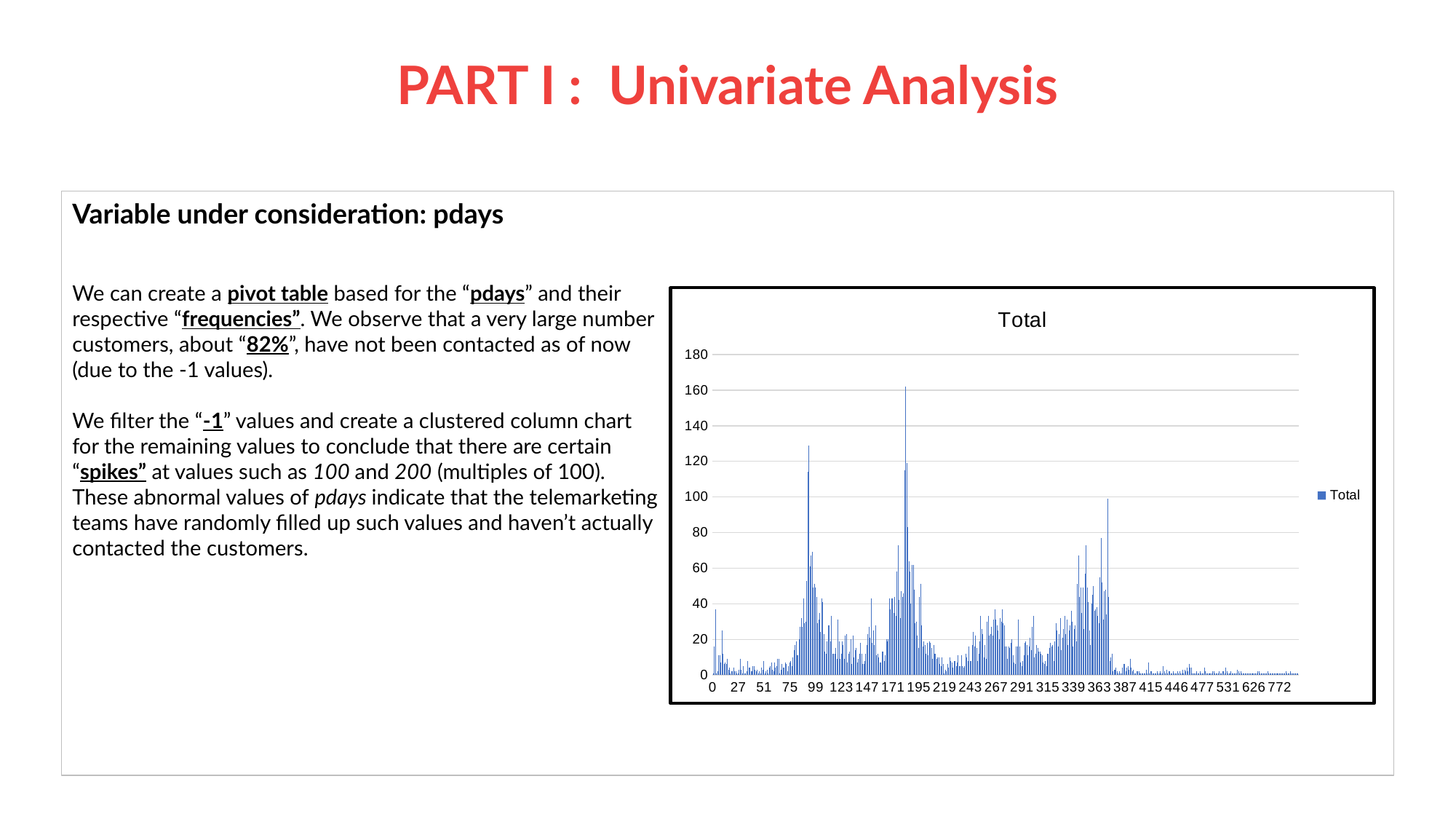

# PART I :  Univariate Analysis
Variable under consideration: pdays

We can create a pivot table based for the “pdays” and their
respective “frequencies”. We observe that a very large number
customers, about “82%”, have not been contacted as of now
(due to the -1 values).

We filter the “-1” values and create a clustered column chart
for the remaining values to conclude that there are certain
“spikes” at values such as 100 and 200 (multiples of 100).
These abnormal values of pdays indicate that the telemarketing
teams have randomly filled up such values and haven’t actually
contacted the customers.

### Chart:

| Category | Total |
|---|---|
| 0 | 1.0 |
| 1 | 16.0 |
| 2 | 37.0 |
| 3 | 1.0 |
| 4 | 2.0 |
| 5 | 11.0 |
| 6 | 11.0 |
| 7 | 7.0 |
| 8 | 25.0 |
| 9 | 12.0 |
| 10 | 6.0 |
| 12 | 7.0 |
| 13 | 6.0 |
| 14 | 9.0 |
| 15 | 3.0 |
| 17 | 4.0 |
| 18 | 1.0 |
| 19 | 2.0 |
| 20 | 2.0 |
| 21 | 4.0 |
| 22 | 2.0 |
| 24 | 2.0 |
| 25 | 1.0 |
| 26 | 1.0 |
| 27 | 3.0 |
| 28 | 9.0 |
| 29 | 3.0 |
| 30 | 1.0 |
| 31 | 5.0 |
| 32 | 1.0 |
| 33 | 1.0 |
| 34 | 2.0 |
| 35 | 8.0 |
| 36 | 4.0 |
| 37 | 4.0 |
| 38 | 2.0 |
| 39 | 2.0 |
| 40 | 5.0 |
| 41 | 5.0 |
| 42 | 3.0 |
| 43 | 2.0 |
| 44 | 3.0 |
| 45 | 1.0 |
| 46 | 2.0 |
| 47 | 1.0 |
| 48 | 4.0 |
| 49 | 3.0 |
| 50 | 8.0 |
| 51 | 1.0 |
| 52 | 2.0 |
| 53 | 3.0 |
| 54 | 1.0 |
| 55 | 4.0 |
| 56 | 5.0 |
| 57 | 7.0 |
| 58 | 3.0 |
| 59 | 2.0 |
| 60 | 7.0 |
| 61 | 4.0 |
| 62 | 5.0 |
| 63 | 9.0 |
| 64 | 9.0 |
| 65 | 1.0 |
| 66 | 3.0 |
| 67 | 6.0 |
| 68 | 4.0 |
| 69 | 4.0 |
| 70 | 7.0 |
| 71 | 6.0 |
| 72 | 2.0 |
| 73 | 5.0 |
| 74 | 7.0 |
| 75 | 8.0 |
| 76 | 5.0 |
| 77 | 10.0 |
| 78 | 14.0 |
| 79 | 17.0 |
| 80 | 19.0 |
| 81 | 11.0 |
| 82 | 11.0 |
| 83 | 20.0 |
| 84 | 27.0 |
| 85 | 32.0 |
| 86 | 27.0 |
| 87 | 43.0 |
| 88 | 29.0 |
| 89 | 30.0 |
| 90 | 53.0 |
| 91 | 114.0 |
| 92 | 129.0 |
| 93 | 61.0 |
| 94 | 67.0 |
| 95 | 69.0 |
| 96 | 49.0 |
| 97 | 51.0 |
| 98 | 49.0 |
| 99 | 44.0 |
| 100 | 29.0 |
| 101 | 31.0 |
| 102 | 35.0 |
| 103 | 24.0 |
| 104 | 43.0 |
| 105 | 41.0 |
| 106 | 23.0 |
| 107 | 13.0 |
| 108 | 12.0 |
| 109 | 19.0 |
| 110 | 28.0 |
| 111 | 28.0 |
| 112 | 19.0 |
| 113 | 33.0 |
| 114 | 12.0 |
| 115 | 12.0 |
| 116 | 12.0 |
| 117 | 15.0 |
| 118 | 9.0 |
| 119 | 31.0 |
| 120 | 19.0 |
| 121 | 9.0 |
| 122 | 12.0 |
| 123 | 19.0 |
| 124 | 17.0 |
| 125 | 9.0 |
| 126 | 22.0 |
| 127 | 23.0 |
| 128 | 7.0 |
| 129 | 12.0 |
| 130 | 13.0 |
| 131 | 20.0 |
| 132 | 6.0 |
| 133 | 22.0 |
| 134 | 10.0 |
| 135 | 14.0 |
| 136 | 15.0 |
| 137 | 7.0 |
| 138 | 9.0 |
| 139 | 12.0 |
| 140 | 18.0 |
| 141 | 12.0 |
| 142 | 6.0 |
| 143 | 6.0 |
| 144 | 8.0 |
| 145 | 12.0 |
| 146 | 17.0 |
| 147 | 23.0 |
| 148 | 27.0 |
| 149 | 21.0 |
| 150 | 43.0 |
| 151 | 18.0 |
| 152 | 25.0 |
| 153 | 17.0 |
| 154 | 28.0 |
| 155 | 11.0 |
| 156 | 12.0 |
| 157 | 10.0 |
| 158 | 7.0 |
| 159 | 7.0 |
| 160 | 13.0 |
| 161 | 13.0 |
| 162 | 8.0 |
| 163 | 11.0 |
| 164 | 20.0 |
| 165 | 19.0 |
| 166 | 20.0 |
| 167 | 43.0 |
| 168 | 37.0 |
| 169 | 43.0 |
| 170 | 43.0 |
| 171 | 35.0 |
| 172 | 44.0 |
| 173 | 33.0 |
| 174 | 58.0 |
| 175 | 73.0 |
| 176 | 42.0 |
| 177 | 32.0 |
| 178 | 47.0 |
| 179 | 44.0 |
| 180 | 46.0 |
| 181 | 115.0 |
| 182 | 162.0 |
| 183 | 119.0 |
| 184 | 83.0 |
| 185 | 64.0 |
| 186 | 58.0 |
| 187 | 40.0 |
| 188 | 62.0 |
| 189 | 62.0 |
| 190 | 48.0 |
| 191 | 29.0 |
| 192 | 30.0 |
| 193 | 22.0 |
| 194 | 15.0 |
| 195 | 44.0 |
| 196 | 51.0 |
| 197 | 28.0 |
| 198 | 16.0 |
| 199 | 19.0 |
| 200 | 17.0 |
| 201 | 12.0 |
| 202 | 18.0 |
| 203 | 11.0 |
| 204 | 19.0 |
| 205 | 18.0 |
| 206 | 15.0 |
| 207 | 9.0 |
| 208 | 17.0 |
| 209 | 12.0 |
| 210 | 12.0 |
| 211 | 9.0 |
| 212 | 10.0 |
| 213 | 10.0 |
| 214 | 6.0 |
| 215 | 5.0 |
| 216 | 10.0 |
| 217 | 6.0 |
| 218 | 1.0 |
| 219 | 3.0 |
| 220 | 2.0 |
| 221 | 6.0 |
| 222 | 4.0 |
| 223 | 10.0 |
| 224 | 8.0 |
| 225 | 7.0 |
| 226 | 4.0 |
| 227 | 8.0 |
| 228 | 8.0 |
| 229 | 5.0 |
| 230 | 7.0 |
| 231 | 11.0 |
| 232 | 5.0 |
| 233 | 5.0 |
| 234 | 11.0 |
| 235 | 5.0 |
| 236 | 4.0 |
| 237 | 5.0 |
| 238 | 12.0 |
| 239 | 10.0 |
| 240 | 8.0 |
| 241 | 16.0 |
| 242 | 8.0 |
| 243 | 8.0 |
| 244 | 17.0 |
| 245 | 24.0 |
| 246 | 16.0 |
| 247 | 22.0 |
| 248 | 15.0 |
| 249 | 8.0 |
| 250 | 12.0 |
| 251 | 19.0 |
| 252 | 33.0 |
| 253 | 26.0 |
| 254 | 23.0 |
| 255 | 10.0 |
| 256 | 17.0 |
| 257 | 9.0 |
| 258 | 30.0 |
| 259 | 33.0 |
| 260 | 22.0 |
| 261 | 23.0 |
| 262 | 27.0 |
| 263 | 22.0 |
| 264 | 31.0 |
| 265 | 37.0 |
| 266 | 31.0 |
| 267 | 28.0 |
| 268 | 25.0 |
| 269 | 20.0 |
| 270 | 32.0 |
| 271 | 30.0 |
| 272 | 37.0 |
| 273 | 29.0 |
| 274 | 28.0 |
| 275 | 16.0 |
| 276 | 16.0 |
| 277 | 9.0 |
| 278 | 16.0 |
| 279 | 15.0 |
| 280 | 18.0 |
| 281 | 20.0 |
| 282 | 11.0 |
| 283 | 7.0 |
| 284 | 6.0 |
| 285 | 16.0 |
| 286 | 16.0 |
| 287 | 31.0 |
| 288 | 16.0 |
| 289 | 7.0 |
| 290 | 5.0 |
| 291 | 8.0 |
| 292 | 11.0 |
| 293 | 18.0 |
| 294 | 19.0 |
| 295 | 17.0 |
| 296 | 11.0 |
| 297 | 16.0 |
| 298 | 21.0 |
| 299 | 14.0 |
| 300 | 27.0 |
| 301 | 33.0 |
| 302 | 10.0 |
| 303 | 12.0 |
| 304 | 17.0 |
| 305 | 15.0 |
| 306 | 13.0 |
| 307 | 13.0 |
| 308 | 12.0 |
| 309 | 11.0 |
| 310 | 7.0 |
| 311 | 6.0 |
| 312 | 8.0 |
| 313 | 5.0 |
| 314 | 12.0 |
| 315 | 12.0 |
| 316 | 15.0 |
| 317 | 18.0 |
| 318 | 16.0 |
| 319 | 17.0 |
| 320 | 8.0 |
| 321 | 19.0 |
| 322 | 29.0 |
| 323 | 25.0 |
| 324 | 16.0 |
| 325 | 23.0 |
| 326 | 32.0 |
| 327 | 14.0 |
| 328 | 21.0 |
| 329 | 26.0 |
| 330 | 33.0 |
| 331 | 23.0 |
| 332 | 31.0 |
| 333 | 17.0 |
| 334 | 25.0 |
| 335 | 28.0 |
| 336 | 36.0 |
| 337 | 30.0 |
| 338 | 16.0 |
| 339 | 26.0 |
| 340 | 28.0 |
| 341 | 19.0 |
| 342 | 51.0 |
| 343 | 67.0 |
| 344 | 44.0 |
| 345 | 49.0 |
| 346 | 35.0 |
| 347 | 49.0 |
| 348 | 26.0 |
| 349 | 57.0 |
| 350 | 73.0 |
| 351 | 49.0 |
| 352 | 41.0 |
| 353 | 25.0 |
| 354 | 17.0 |
| 355 | 40.0 |
| 356 | 45.0 |
| 357 | 50.0 |
| 358 | 36.0 |
| 359 | 37.0 |
| 360 | 38.0 |
| 361 | 33.0 |
| 362 | 29.0 |
| 363 | 55.0 |
| 364 | 77.0 |
| 365 | 52.0 |
| 366 | 31.0 |
| 367 | 47.0 |
| 368 | 48.0 |
| 369 | 34.0 |
| 370 | 99.0 |
| 371 | 44.0 |
| 372 | 8.0 |
| 373 | 10.0 |
| 374 | 12.0 |
| 375 | 2.0 |
| 376 | 3.0 |
| 377 | 3.0 |
| 378 | 4.0 |
| 379 | 2.0 |
| 380 | 1.0 |
| 381 | 2.0 |
| 382 | 1.0 |
| 383 | 1.0 |
| 384 | 4.0 |
| 385 | 6.0 |
| 386 | 6.0 |
| 387 | 2.0 |
| 388 | 4.0 |
| 389 | 5.0 |
| 390 | 3.0 |
| 391 | 9.0 |
| 392 | 4.0 |
| 393 | 2.0 |
| 394 | 3.0 |
| 395 | 1.0 |
| 396 | 1.0 |
| 397 | 2.0 |
| 398 | 2.0 |
| 399 | 2.0 |
| 401 | 1.0 |
| 403 | 1.0 |
| 404 | 1.0 |
| 405 | 1.0 |
| 407 | 1.0 |
| 409 | 1.0 |
| 410 | 3.0 |
| 411 | 1.0 |
| 412 | 7.0 |
| 413 | 1.0 |
| 414 | 2.0 |
| 415 | 2.0 |
| 416 | 1.0 |
| 417 | 1.0 |
| 419 | 1.0 |
| 421 | 1.0 |
| 422 | 2.0 |
| 424 | 1.0 |
| 425 | 1.0 |
| 426 | 2.0 |
| 427 | 1.0 |
| 428 | 1.0 |
| 430 | 5.0 |
| 431 | 2.0 |
| 432 | 1.0 |
| 433 | 3.0 |
| 434 | 1.0 |
| 435 | 2.0 |
| 436 | 2.0 |
| 437 | 1.0 |
| 439 | 1.0 |
| 440 | 2.0 |
| 442 | 1.0 |
| 444 | 1.0 |
| 445 | 1.0 |
| 446 | 2.0 |
| 449 | 1.0 |
| 450 | 2.0 |
| 452 | 1.0 |
| 454 | 1.0 |
| 455 | 3.0 |
| 456 | 1.0 |
| 457 | 3.0 |
| 458 | 2.0 |
| 459 | 4.0 |
| 460 | 2.0 |
| 461 | 6.0 |
| 462 | 4.0 |
| 463 | 4.0 |
| 464 | 1.0 |
| 465 | 1.0 |
| 466 | 1.0 |
| 467 | 1.0 |
| 469 | 2.0 |
| 470 | 1.0 |
| 472 | 1.0 |
| 474 | 2.0 |
| 475 | 1.0 |
| 476 | 1.0 |
| 477 | 1.0 |
| 478 | 4.0 |
| 479 | 2.0 |
| 480 | 1.0 |
| 481 | 1.0 |
| 484 | 1.0 |
| 485 | 1.0 |
| 486 | 1.0 |
| 489 | 1.0 |
| 490 | 2.0 |
| 491 | 2.0 |
| 492 | 1.0 |
| 493 | 1.0 |
| 495 | 1.0 |
| 503 | 1.0 |
| 504 | 2.0 |
| 511 | 1.0 |
| 514 | 1.0 |
| 515 | 2.0 |
| 518 | 2.0 |
| 520 | 1.0 |
| 521 | 4.0 |
| 524 | 2.0 |
| 529 | 1.0 |
| 531 | 1.0 |
| 532 | 1.0 |
| 535 | 2.0 |
| 536 | 1.0 |
| 542 | 1.0 |
| 544 | 1.0 |
| 551 | 1.0 |
| 553 | 1.0 |
| 555 | 3.0 |
| 557 | 2.0 |
| 558 | 1.0 |
| 561 | 2.0 |
| 562 | 1.0 |
| 578 | 1.0 |
| 579 | 1.0 |
| 585 | 1.0 |
| 586 | 1.0 |
| 587 | 1.0 |
| 589 | 1.0 |
| 592 | 1.0 |
| 594 | 1.0 |
| 595 | 1.0 |
| 603 | 1.0 |
| 616 | 1.0 |
| 626 | 1.0 |
| 633 | 1.0 |
| 648 | 1.0 |
| 651 | 2.0 |
| 655 | 2.0 |
| 656 | 1.0 |
| 667 | 1.0 |
| 670 | 1.0 |
| 674 | 1.0 |
| 680 | 1.0 |
| 683 | 1.0 |
| 686 | 1.0 |
| 687 | 2.0 |
| 690 | 1.0 |
| 701 | 1.0 |
| 717 | 1.0 |
| 728 | 1.0 |
| 745 | 1.0 |
| 749 | 1.0 |
| 756 | 1.0 |
| 760 | 1.0 |
| 761 | 1.0 |
| 769 | 1.0 |
| 771 | 1.0 |
| 772 | 1.0 |
| 774 | 1.0 |
| 775 | 1.0 |
| 776 | 1.0 |
| 778 | 1.0 |
| 779 | 2.0 |
| 782 | 1.0 |
| 784 | 1.0 |
| 791 | 1.0 |
| 792 | 2.0 |
| 808 | 1.0 |
| 828 | 1.0 |
| 831 | 1.0 |
| 838 | 1.0 |
| 842 | 1.0 |
| 850 | 1.0 |
| 854 | 1.0 |
| (blank) | None |